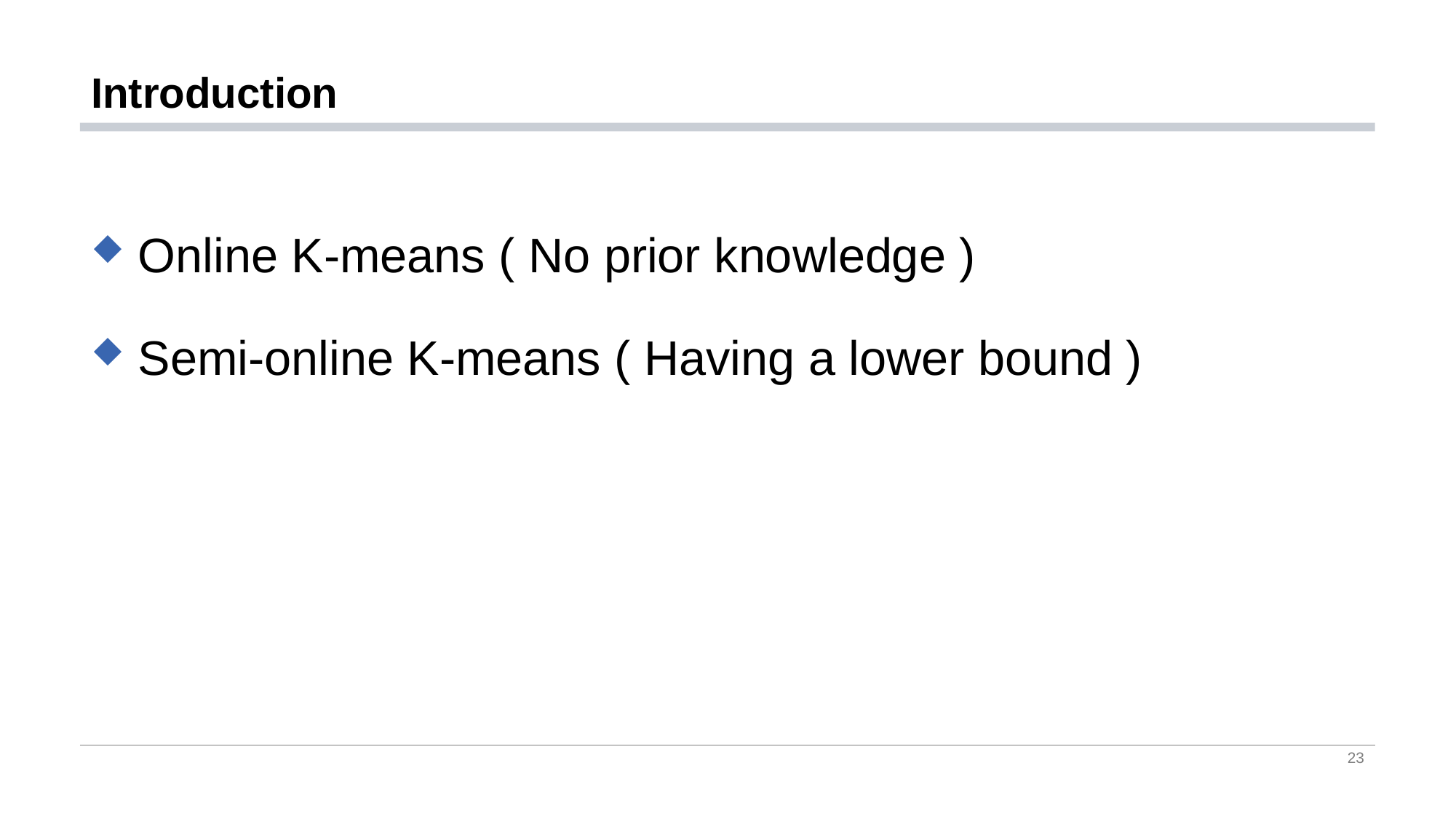

# Introduction
 Online K-means ( No prior knowledge )
 Semi-online K-means ( Having a lower bound )
23